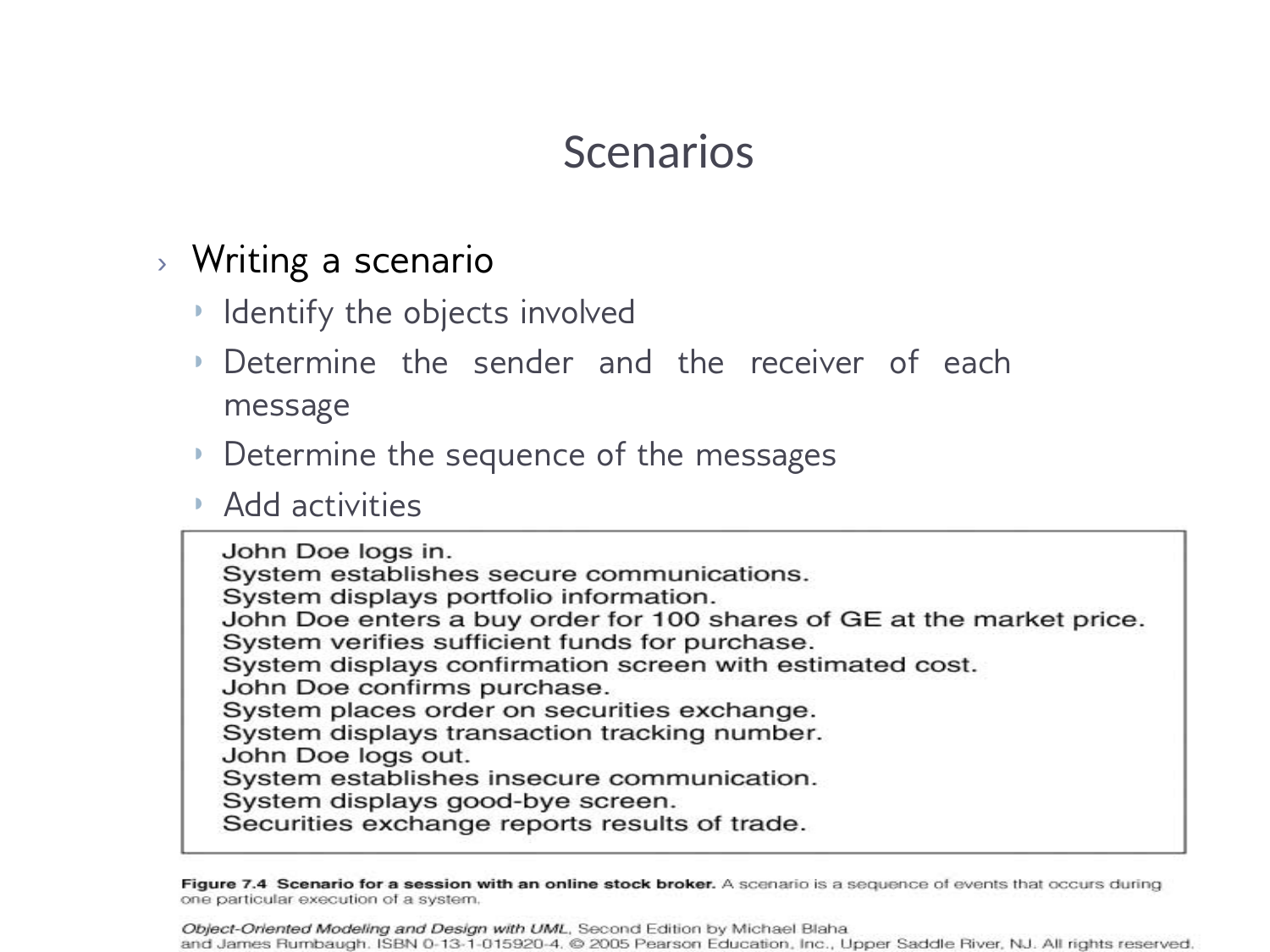

# Scenarios
›	Writing a scenario
Identify the objects involved
Determine the sender and the receiver of each message
Determine the sequence of the messages
Add activities